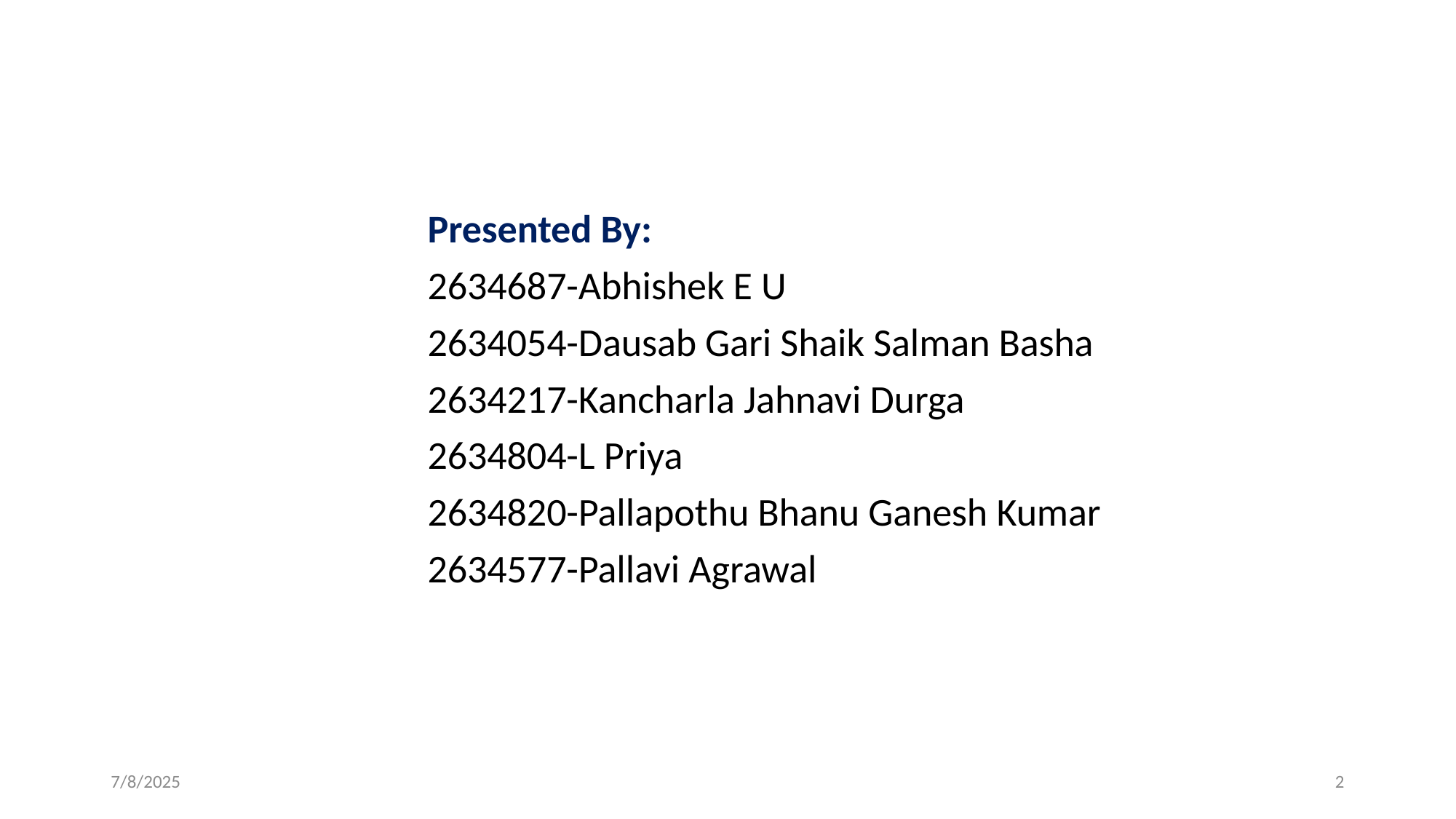

Presented By:
2634687-Abhishek E U
2634054-Dausab Gari Shaik Salman Basha
2634217-Kancharla Jahnavi Durga
2634804-L Priya
2634820-Pallapothu Bhanu Ganesh Kumar
2634577-Pallavi Agrawal

7/8/2025

2